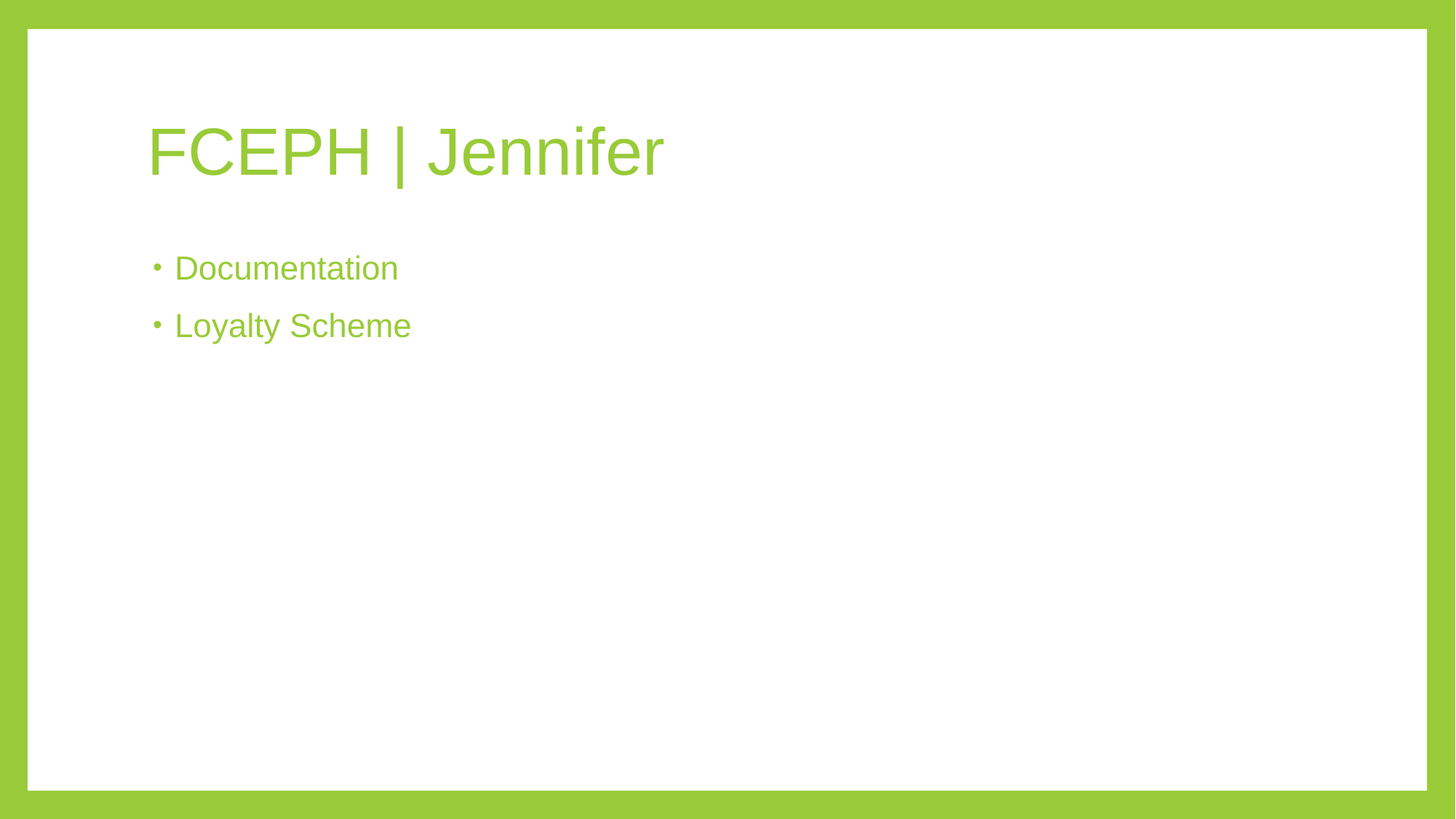

# FCEPH | Jennifer
Documentation
Loyalty Scheme